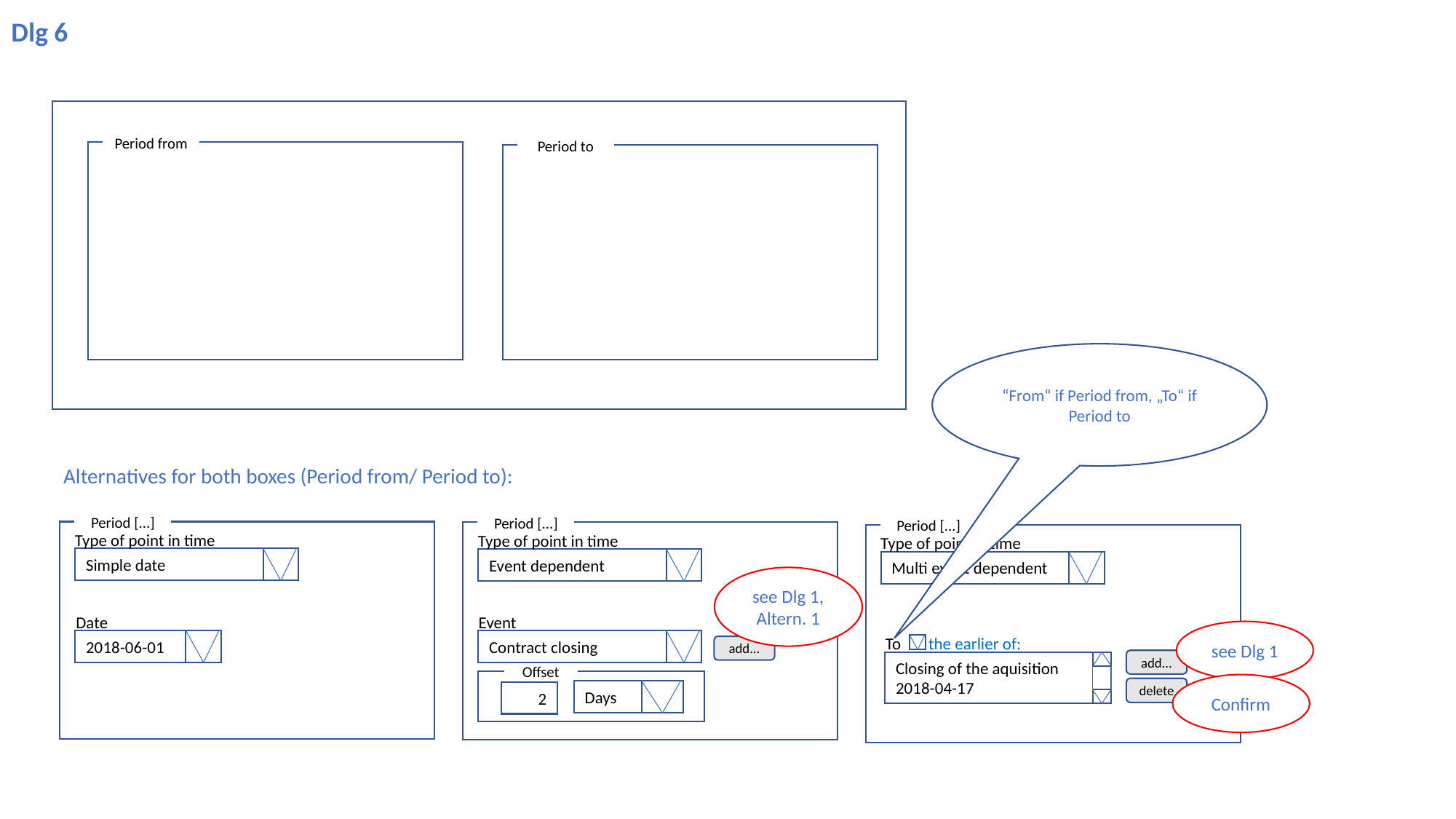

Dlg 6

Period from
Period to

“From“ if Period from, „To“ if Period to
Alternatives for both boxes (Period from/ Period to):
Period [...]
Period [...]
Period [...]

Type of point in time
Type of point in time

Type of point in time
Simple date

Event dependent

Multi event dependent

see Dlg 1,
Altern. 1
Date
Event
see Dlg 1
To
the earlier of:
2018-06-01

Contract closing

add...
add...
Closing of the aquisition
2018-04-17

Offset

Confirm
delete
Days

2